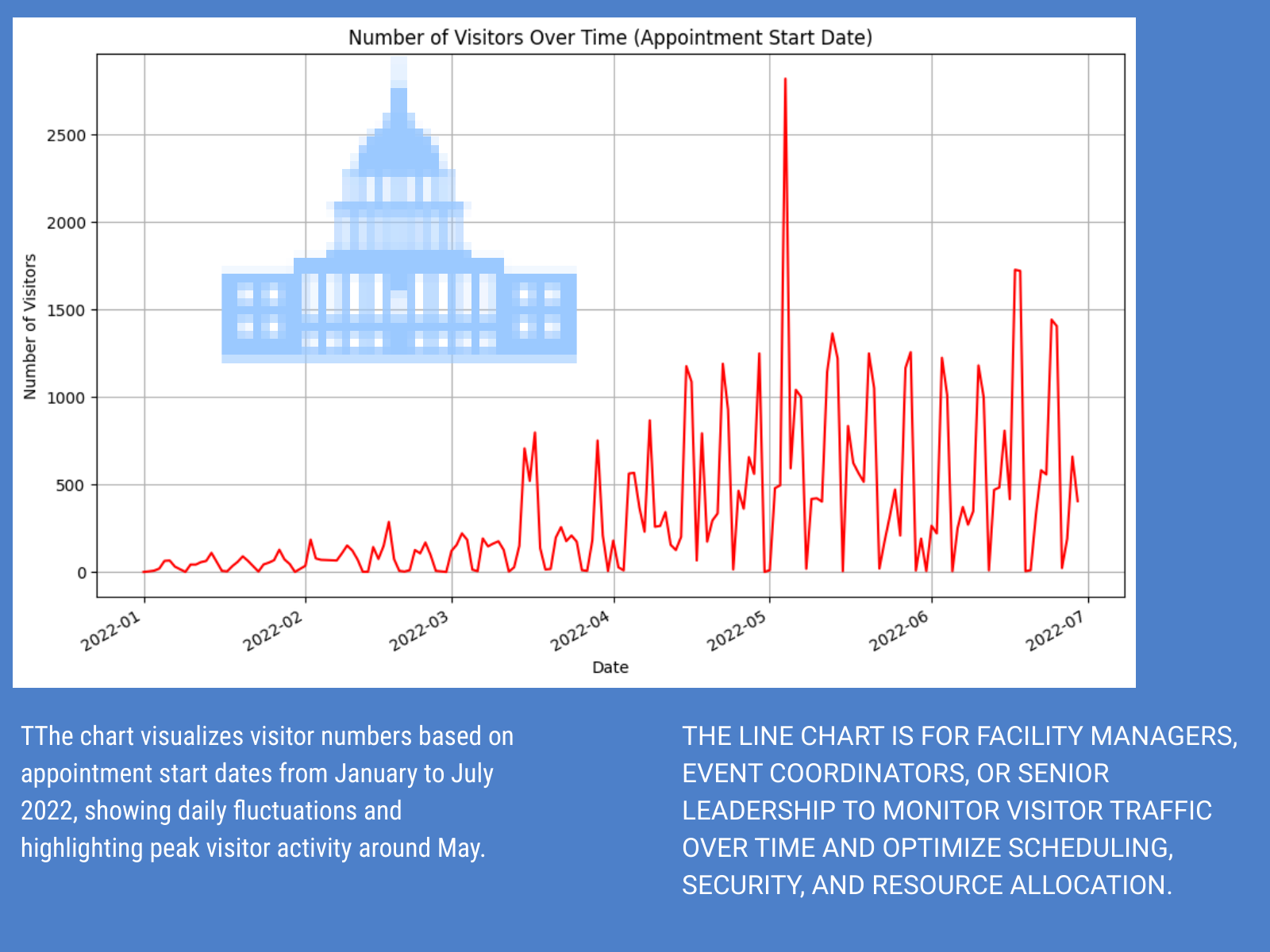

TThe chart visualizes visitor numbers based on appointment start dates from January to July 2022, showing daily fluctuations and highlighting peak visitor activity around May.

THE LINE CHART IS FOR FACILITY MANAGERS, EVENT COORDINATORS, OR SENIOR LEADERSHIP TO MONITOR VISITOR TRAFFIC OVER TIME AND OPTIMIZE SCHEDULING, SECURITY, AND RESOURCE ALLOCATION.